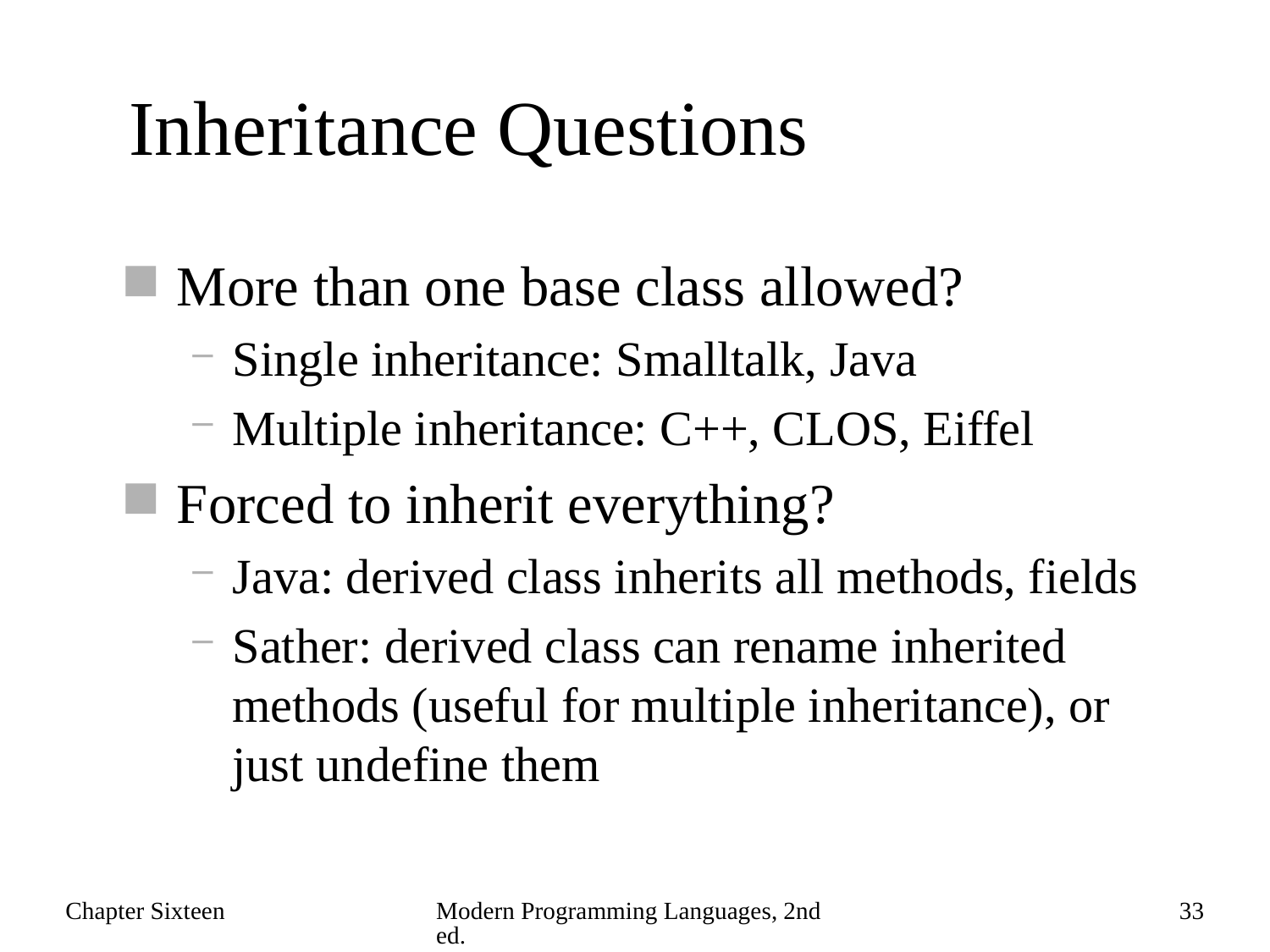

# Inheritance Questions
More than one base class allowed?
Single inheritance: Smalltalk, Java
Multiple inheritance: C++, CLOS, Eiffel
Forced to inherit everything?
Java: derived class inherits all methods, fields
Sather: derived class can rename inherited methods (useful for multiple inheritance), or just undefine them
Chapter Sixteen
Modern Programming Languages, 2nd ed.
33